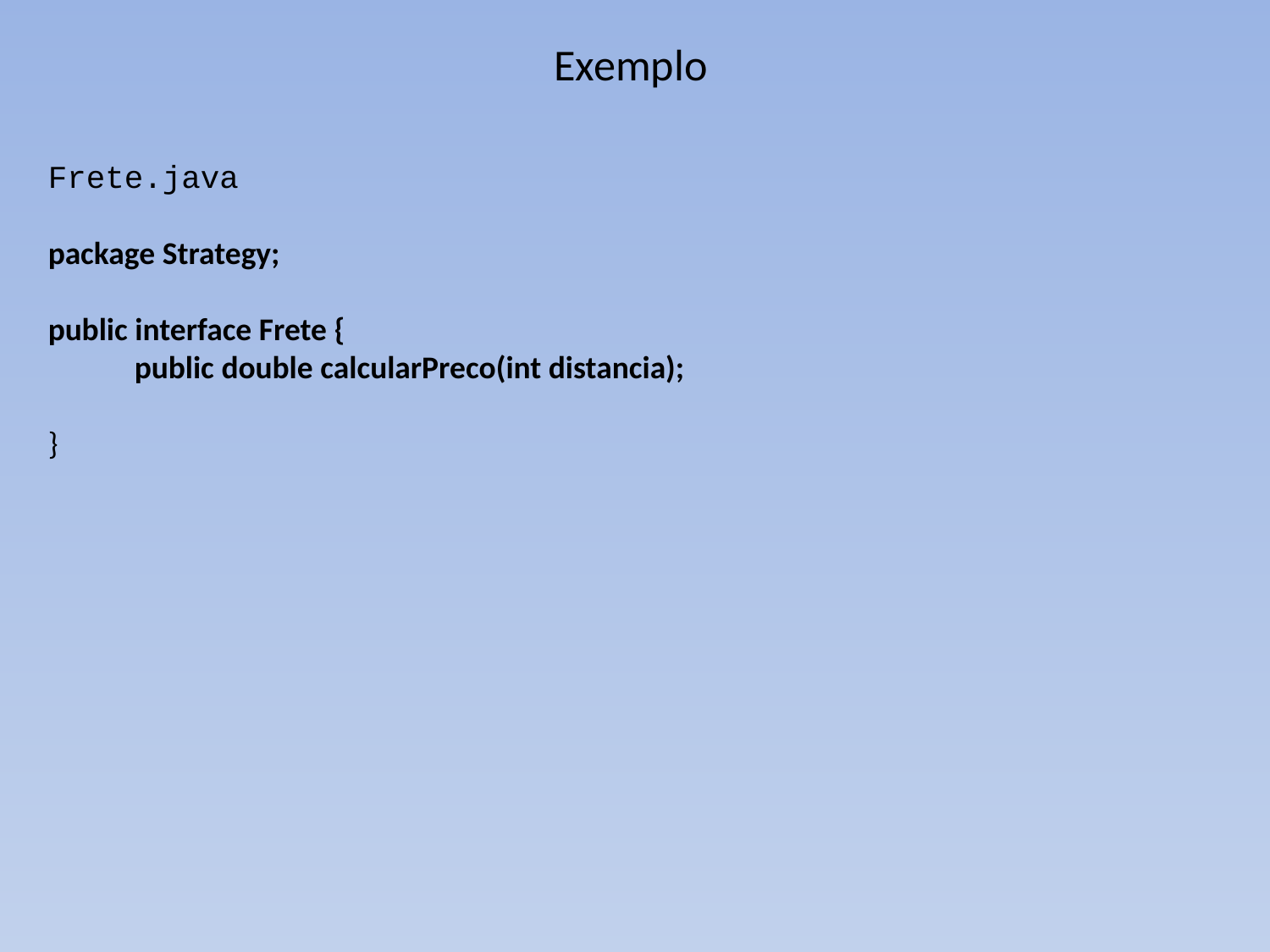

# Exemplo
Frete.java

package Strategy;

public interface Frete {
            public double calcularPreco(int distancia);

}